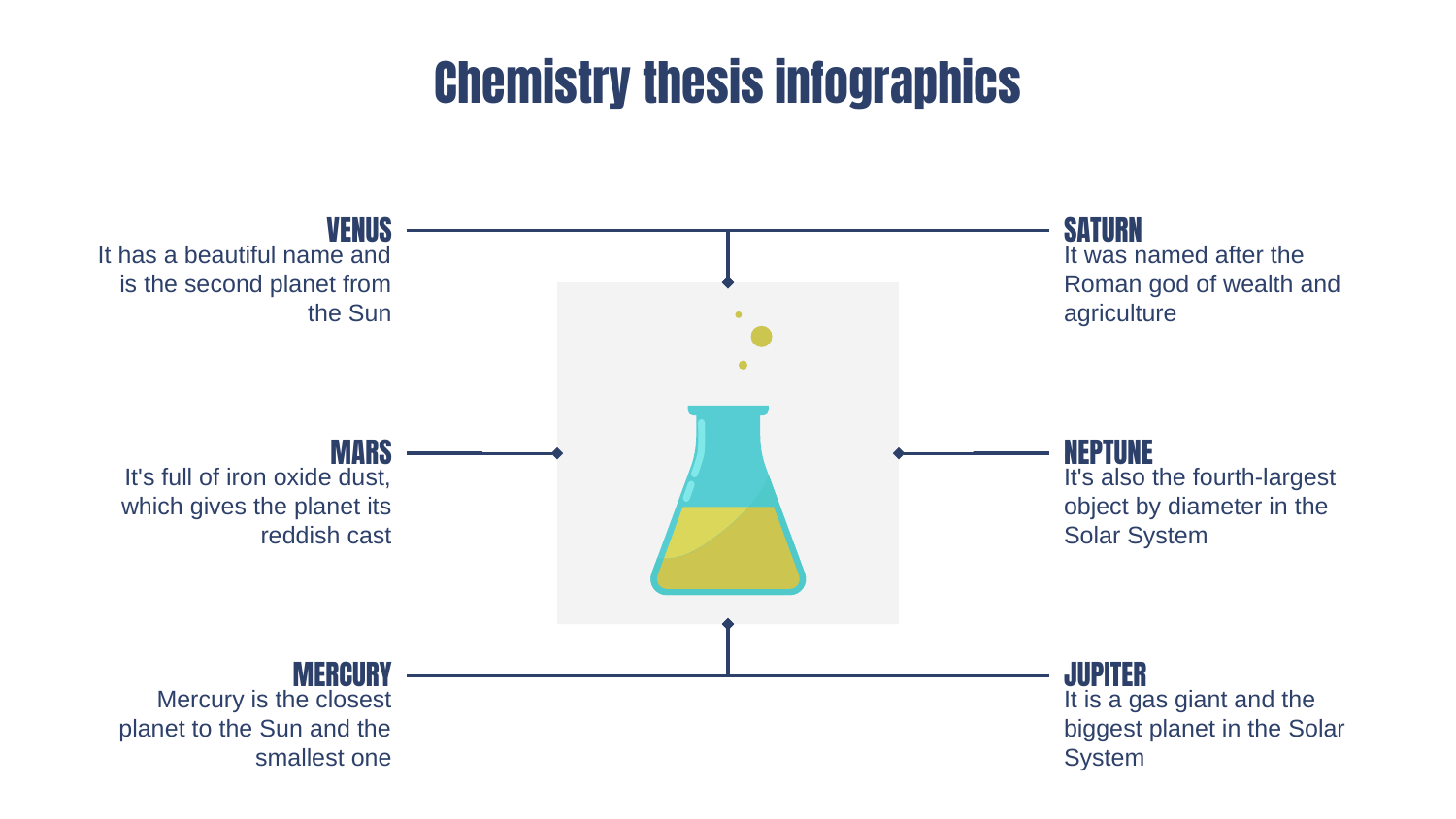

# Chemistry thesis infographics
VENUS
SATURN
It has a beautiful name and is the second planet from the Sun
It was named after the Roman god of wealth and agriculture

MARS
NEPTUNE
It's also the fourth-largest object by diameter in the Solar System
It's full of iron oxide dust, which gives the planet its reddish cast
MERCURY
JUPITER
Mercury is the closest planet to the Sun and the smallest one
It is a gas giant and the biggest planet in the Solar System